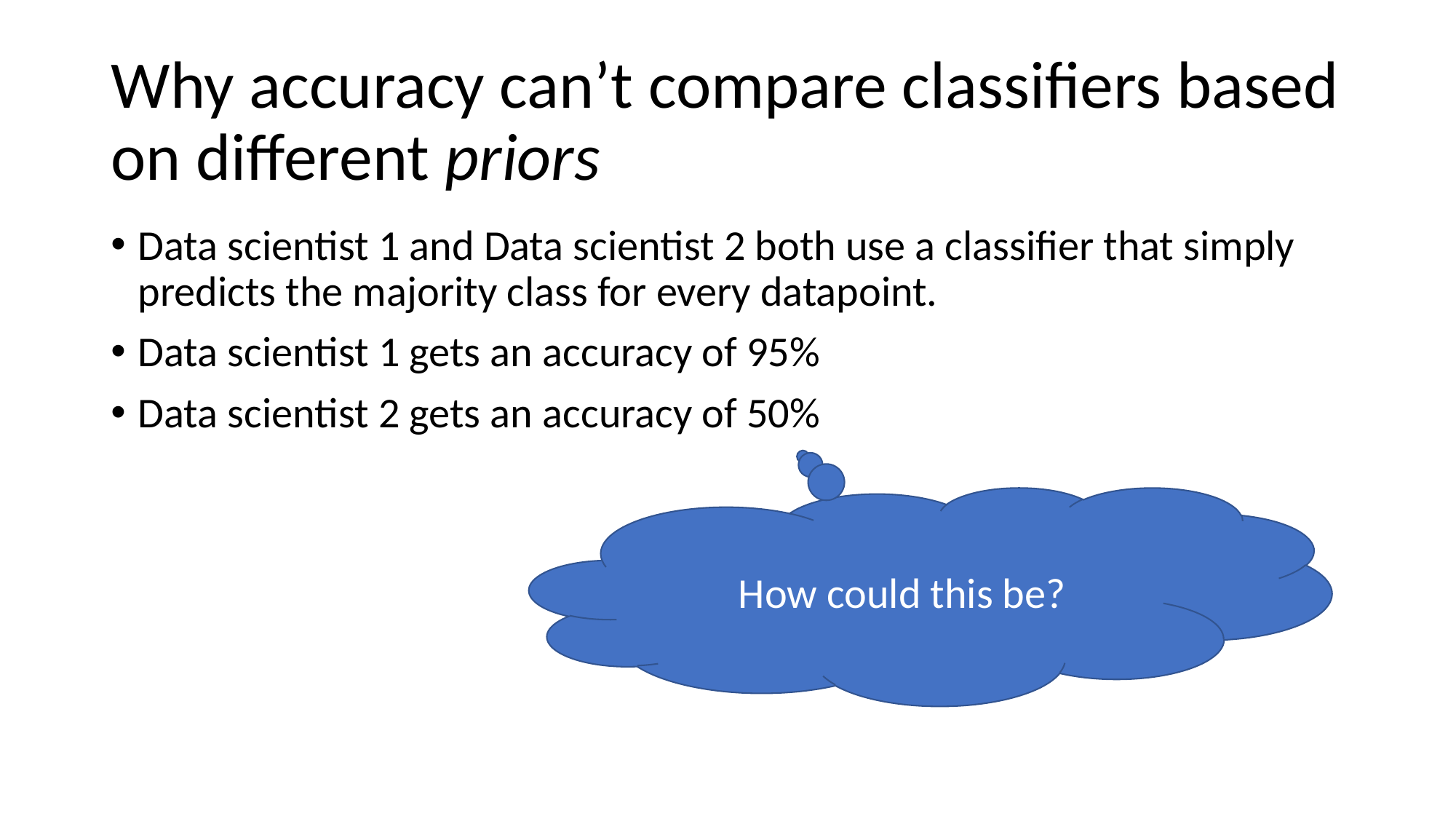

# Why accuracy can’t compare classifiers based on different priors
Data scientist 1 and Data scientist 2 both use a classifier that simply predicts the majority class for every datapoint.
Data scientist 1 gets an accuracy of 95%
Data scientist 2 gets an accuracy of 50%

How could this be?